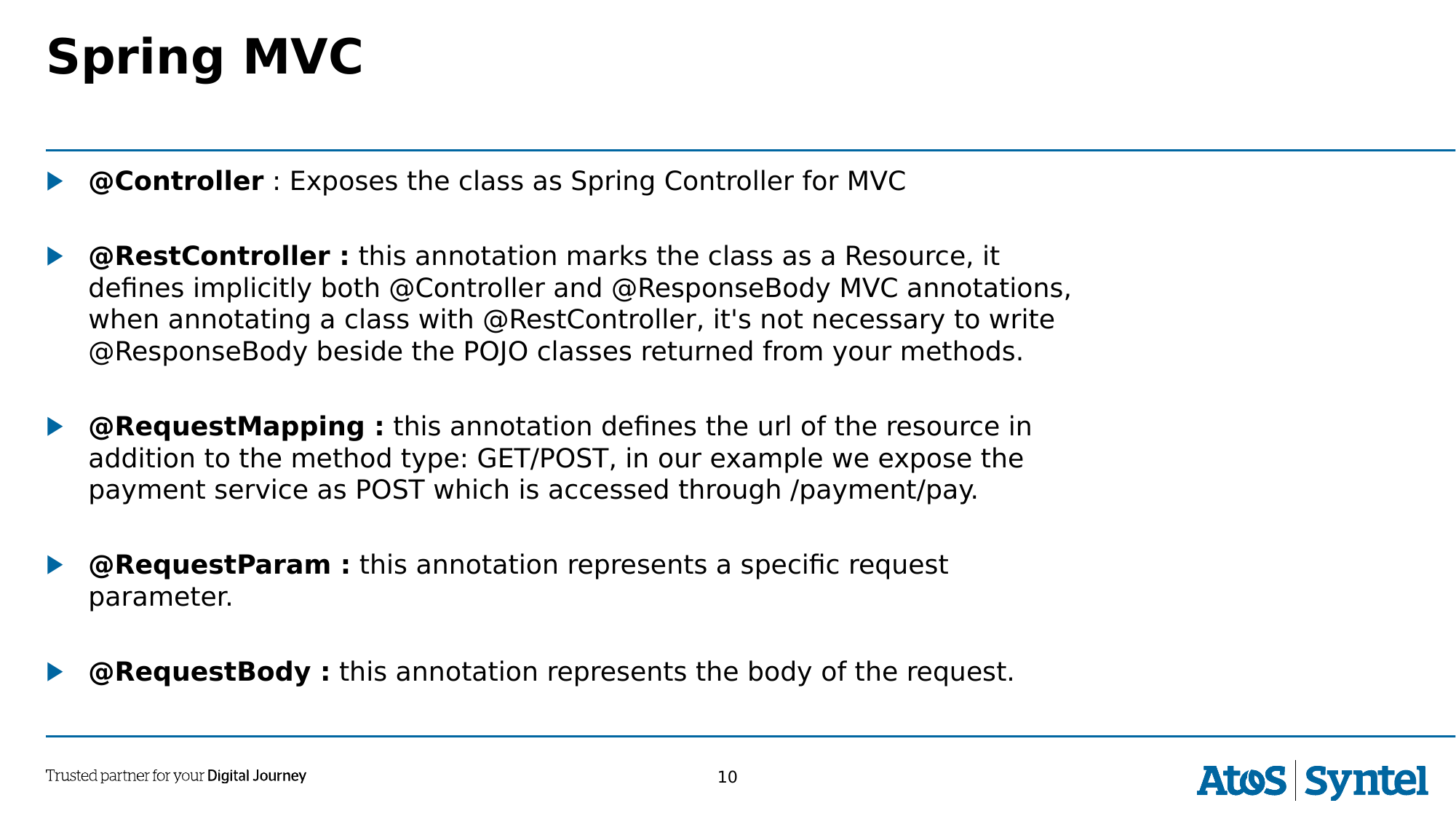

# Spring MVC
@Controller : Exposes the class as Spring Controller for MVC

@RestController : this annotation marks the class as a Resource, it defines implicitly both @Controller and @ResponseBody MVC annotations, when annotating a class with @RestController, it's not necessary to write @ResponseBody beside the POJO classes returned from your methods.

@RequestMapping : this annotation defines the url of the resource in addition to the method type: GET/POST, in our example we expose the payment service as POST which is accessed through /payment/pay.

@RequestParam : this annotation represents a specific request parameter.

@RequestBody : this annotation represents the body of the request.